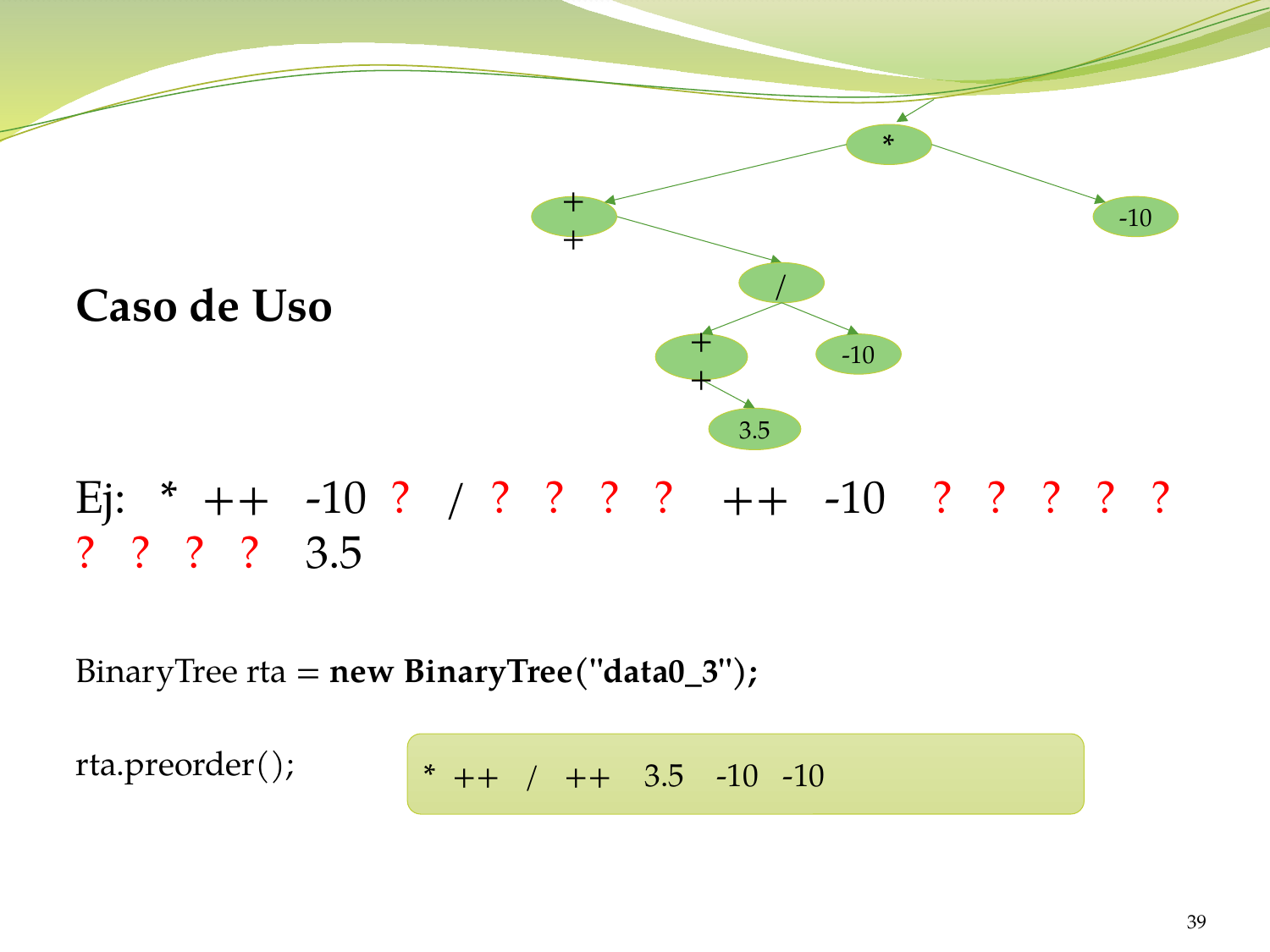

*
++
-10
/
++
-10
3.5
Caso de Uso

Ej:   *  ++   -10  ?   /  ?   ?   ?   ?    ++   -10    ?   ?   ?   ?   ?   ?   ?   ?   ?    3.5

BinaryTree rta = new BinaryTree("data0_3");

rta.preorder();

*  ++   /   ++    3.5    -10   -10
39